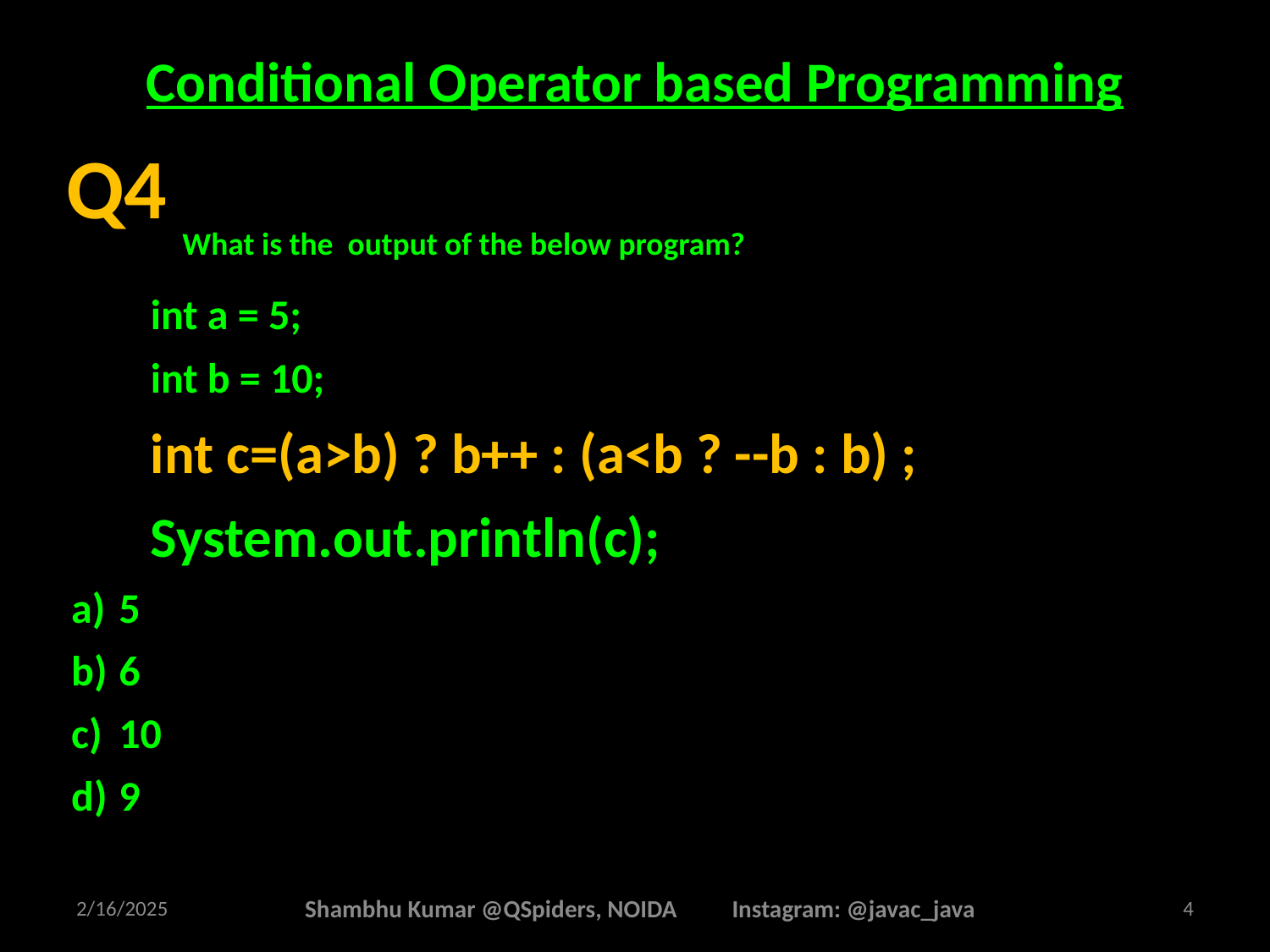

# Conditional Operator based Programming

What is the  output of the below program?
int a = 5;
int b = 10;
int c=(a>b) ? b++ : (a<b ? --b : b) ;
System.out.println(c);
5
6
10
9

Q4
2/16/2025
Shambhu Kumar @QSpiders, NOIDA          Instagram: @javac_java
4